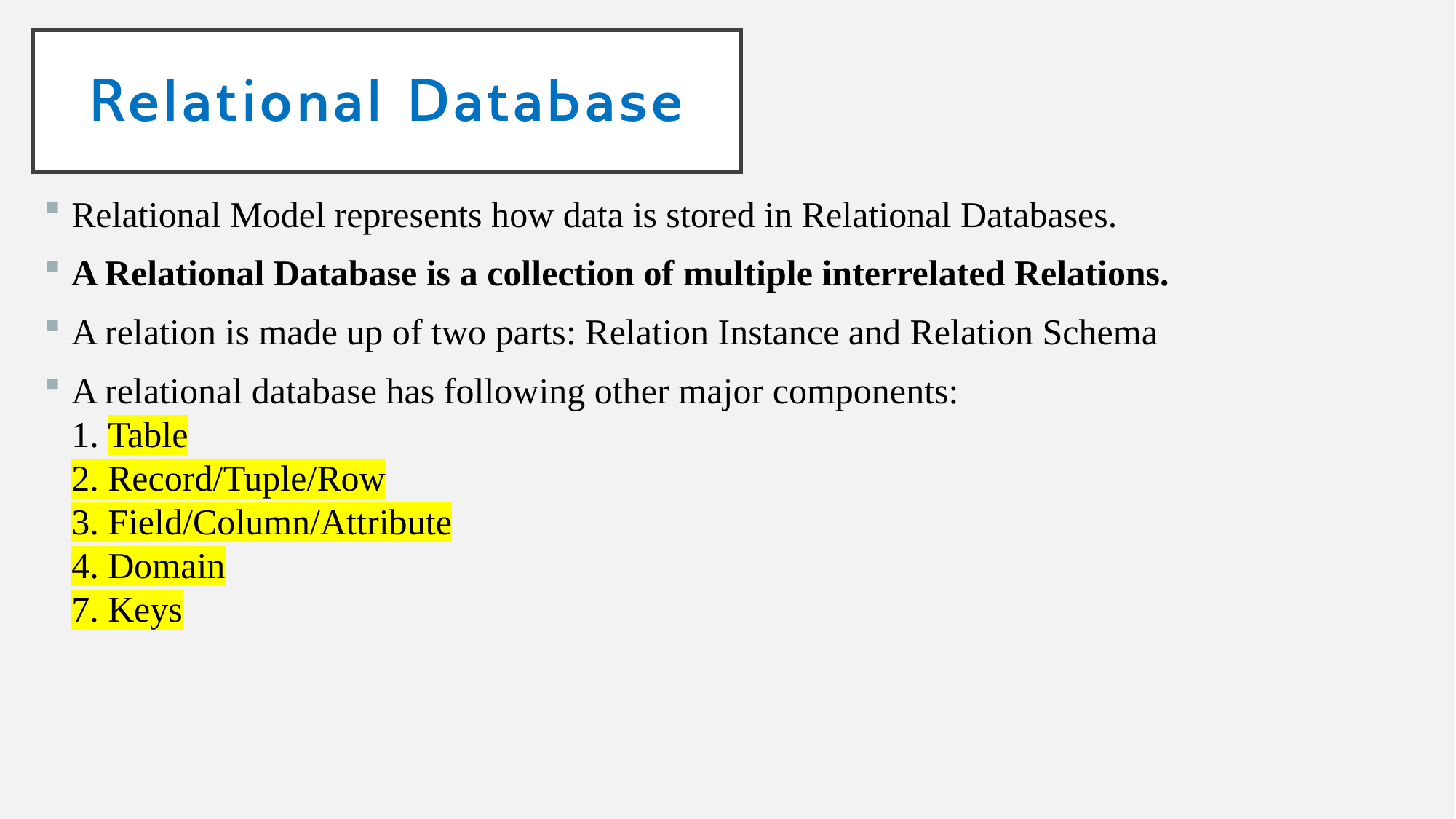

# Relational Database
Relational Model represents how data is stored in Relational Databases.
A Relational Database is a collection of multiple interrelated Relations.
A relation is made up of two parts: Relation Instance and Relation Schema
A relational database has following other major components:
1. Table
2. Record/Tuple/Row
3. Field/Column/Attribute
4. Domain
7. Keys